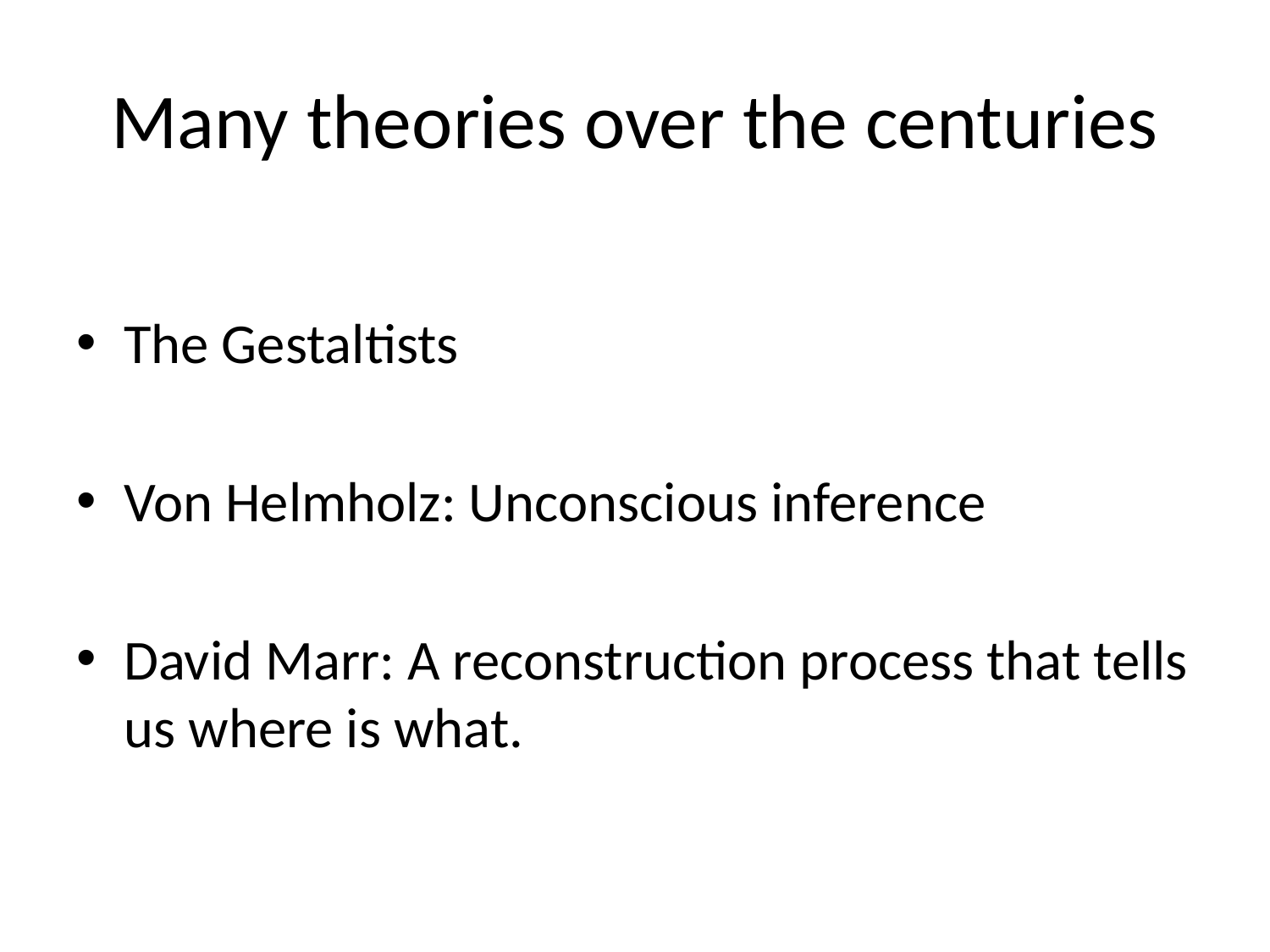

# Many theories over the centuries

The Gestaltists

Von Helmholz: Unconscious inference

David Marr: A reconstruction process that tells us where is what.